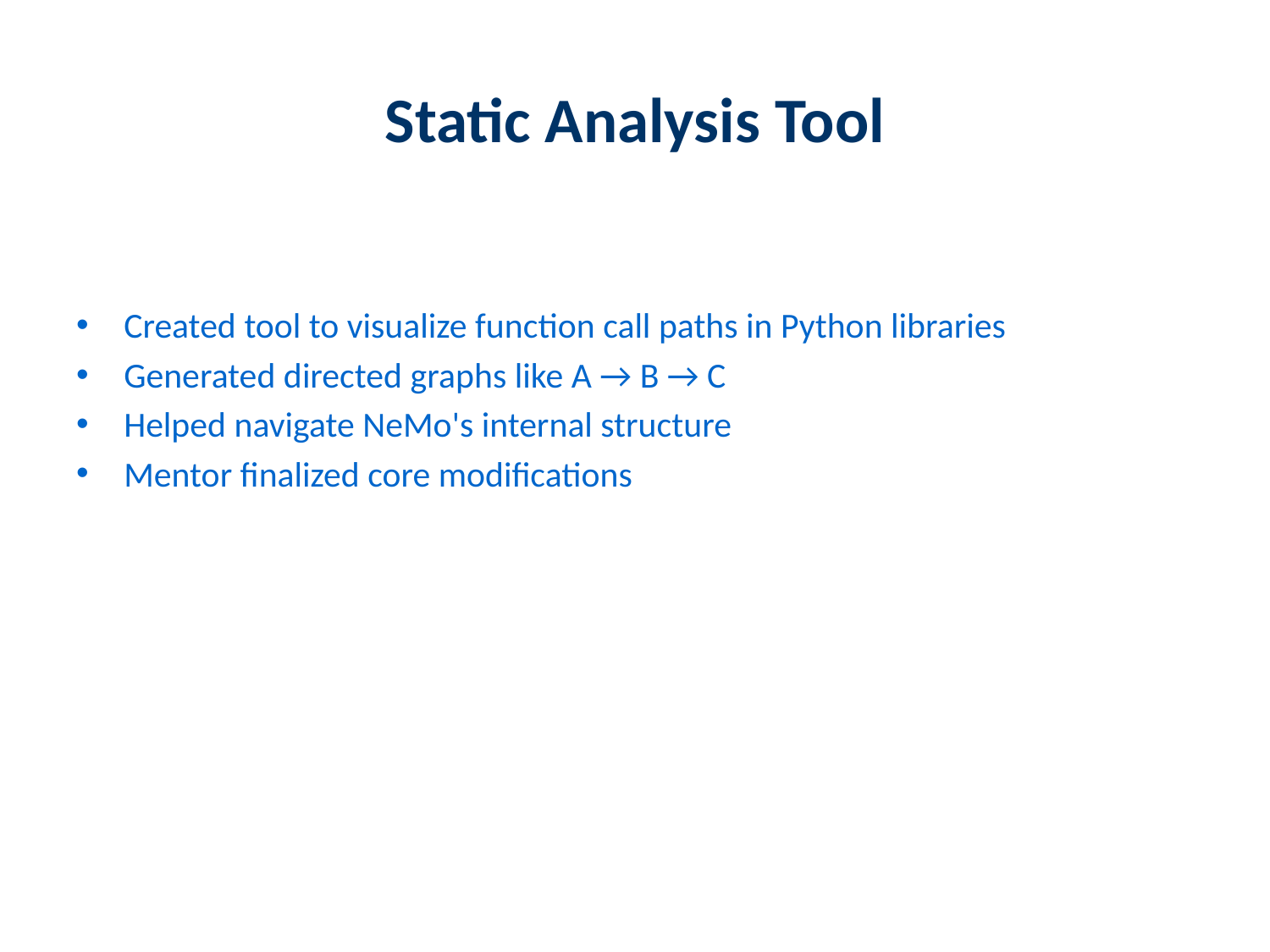

# Static Analysis Tool

Created tool to visualize function call paths in Python libraries
Generated directed graphs like A → B → C
Helped navigate NeMo's internal structure
Mentor finalized core modifications